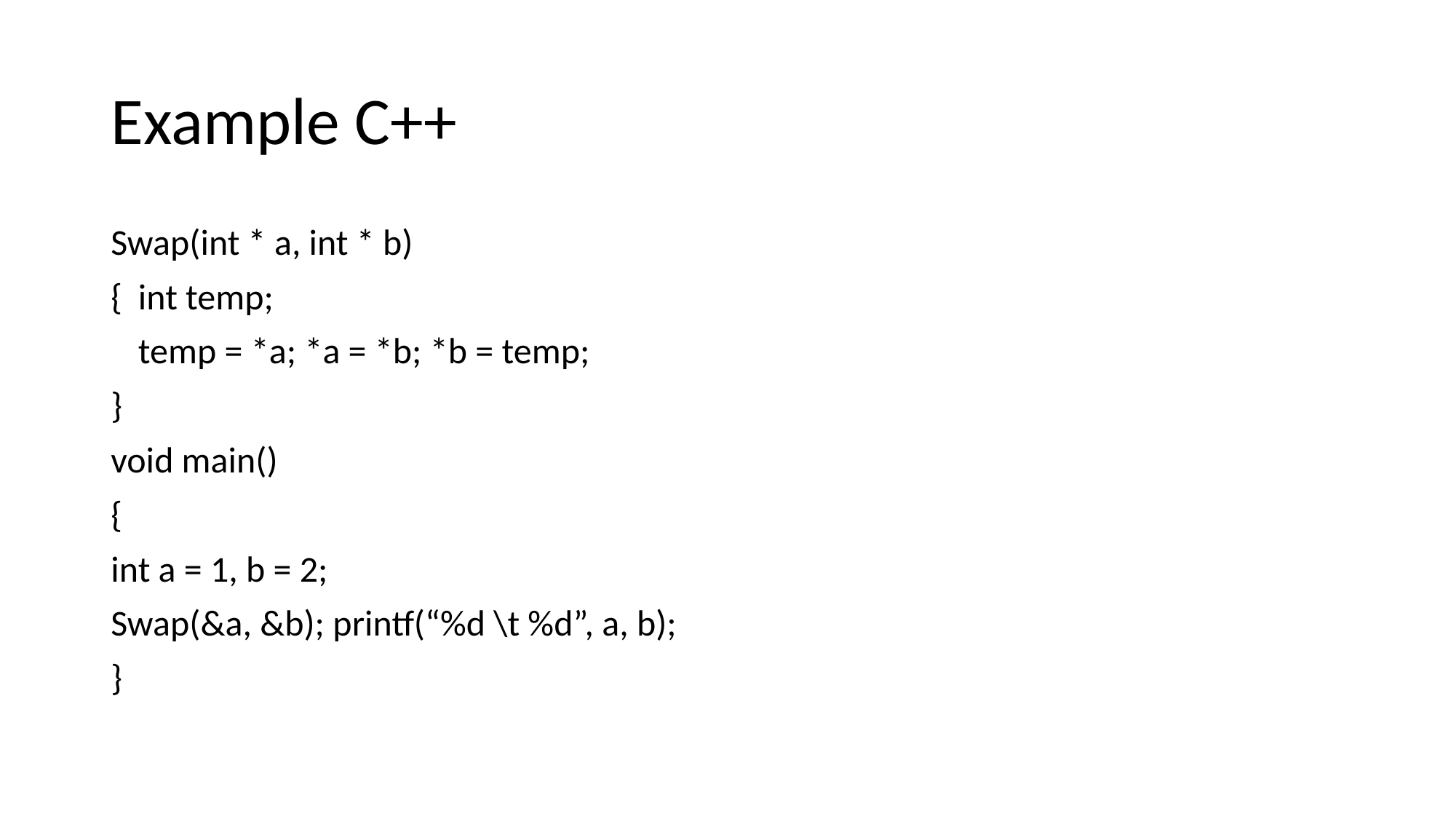

# Example C++
Swap(int * a, int * b)
{	int temp;
	temp = *a; *a = *b; *b = temp;
}
void main()
{
int a = 1, b = 2;
Swap(&a, &b); printf(“%d \t %d”, a, b);
}